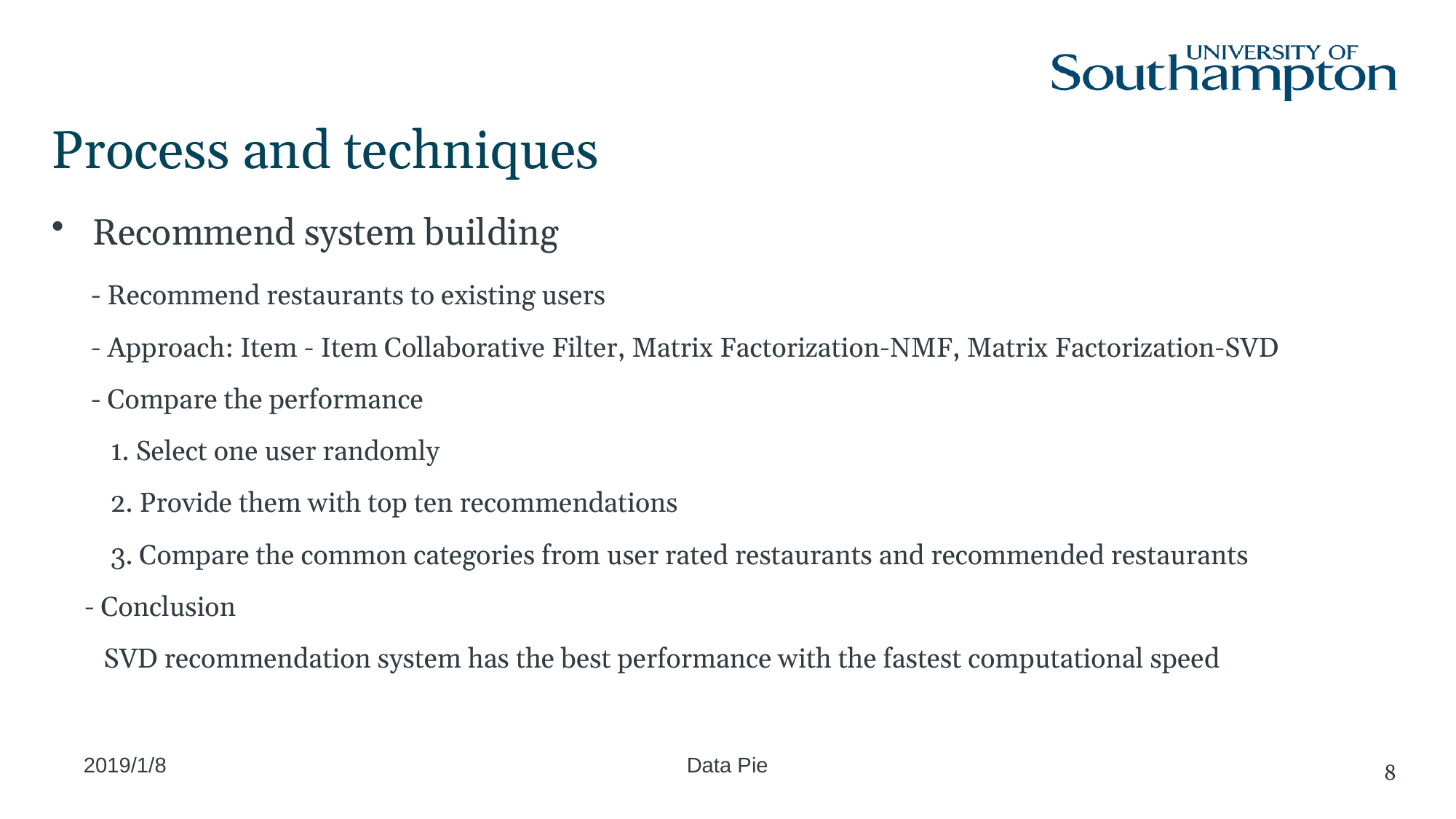

# Process and techniques
Recommend system building
      - ﻿Recommend restaurants to existing users
      - ﻿Approach: Item - Item Collaborative Filter, Matrix Factorization-NMF, Matrix Factorization-SVD
      - Compare the performance
         1. Select one user randomly
         2. Provide them with top ten recommendations
         3. Compare the common categories from user rated restaurants and recommended restaurants
     - Conclusion
        SVD recommendation system has the best performance with the fastest computational speed

2019/1/8
Data Pie
8